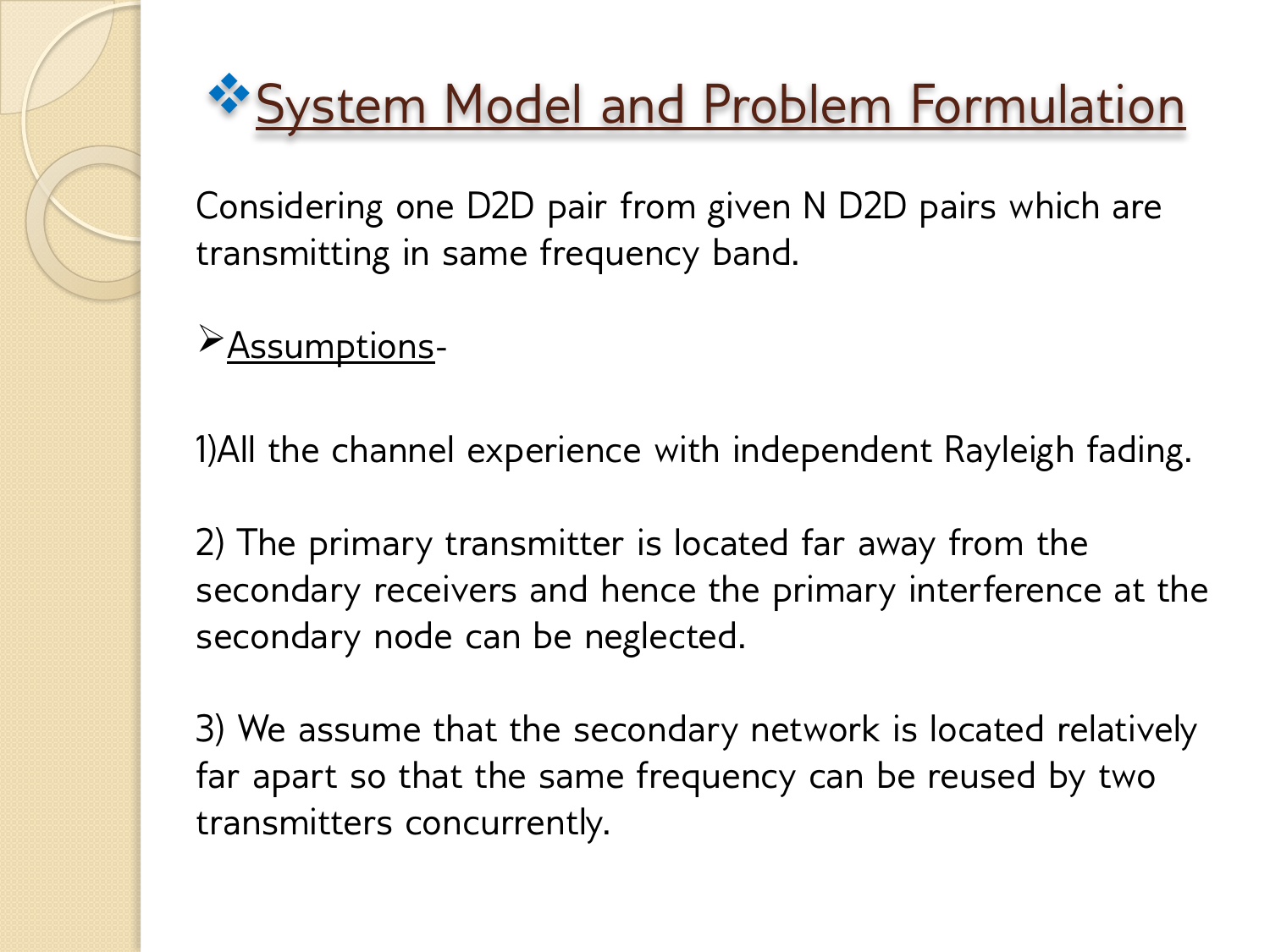

# System Model and Problem Formulation
Considering one D2D pair from given N D2D pairs which are transmitting in same frequency band.

Assumptions-

1)All the channel experience with independent Rayleigh fading.

2) The primary transmitter is located far away from the secondary receivers and hence the primary interference at the secondary node can be neglected.

3) We assume that the secondary network is located relatively far apart so that the same frequency can be reused by two transmitters concurrently.